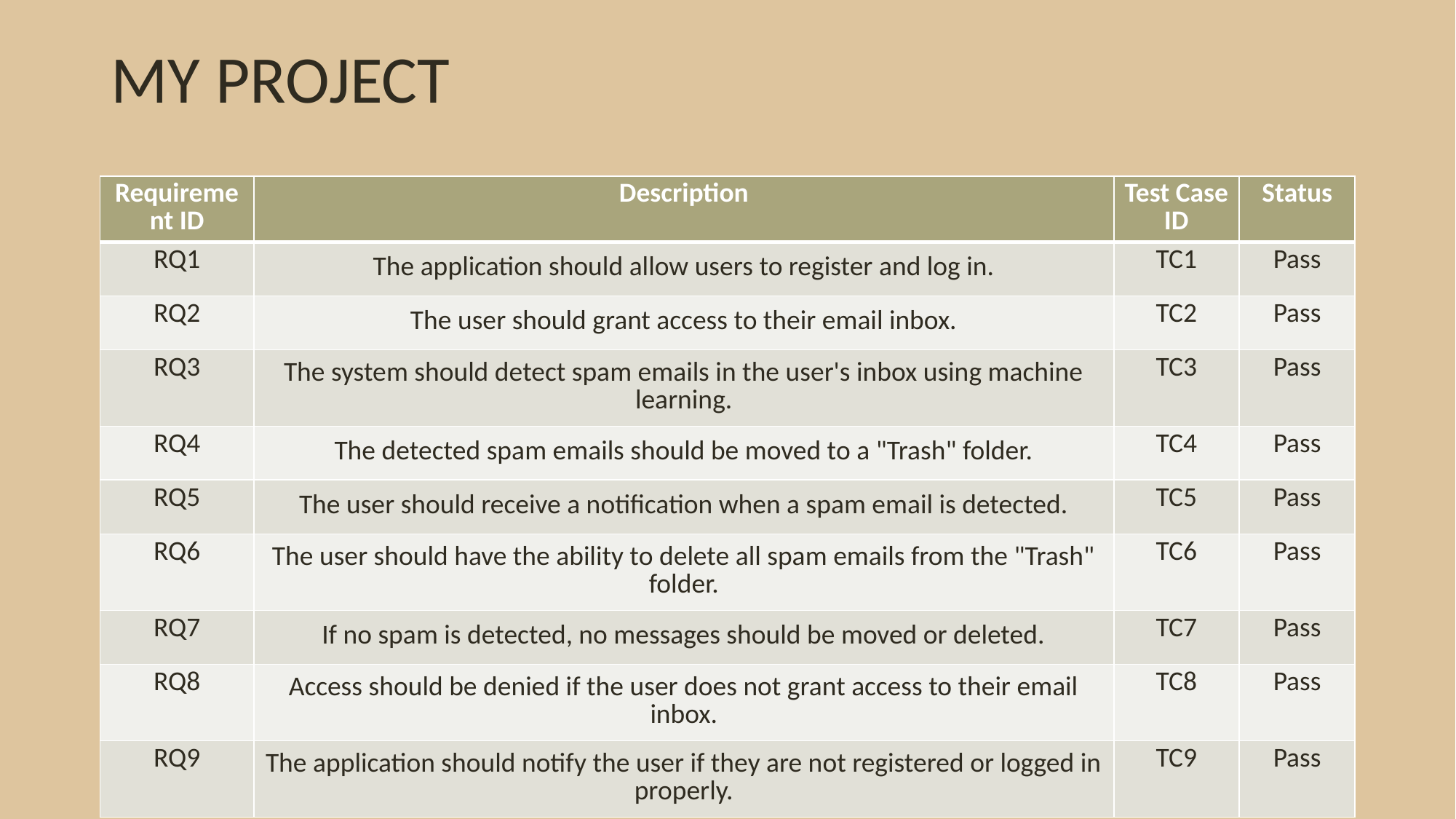

# MY PROJECT
| Requirement ID | Description | Test Case ID | Status |
| --- | --- | --- | --- |
| RQ1 | The application should allow users to register and log in. | TC1 | Pass |
| RQ2 | The user should grant access to their email inbox. | TC2 | Pass |
| RQ3 | The system should detect spam emails in the user's inbox using machine learning. | TC3 | Pass |
| RQ4 | The detected spam emails should be moved to a "Trash" folder. | TC4 | Pass |
| RQ5 | The user should receive a notification when a spam email is detected. | TC5 | Pass |
| RQ6 | The user should have the ability to delete all spam emails from the "Trash" folder. | TC6 | Pass |
| RQ7 | If no spam is detected, no messages should be moved or deleted. | TC7 | Pass |
| RQ8 | Access should be denied if the user does not grant access to their email inbox. | TC8 | Pass |
| RQ9 | The application should notify the user if they are not registered or logged in properly. | TC9 | Pass |